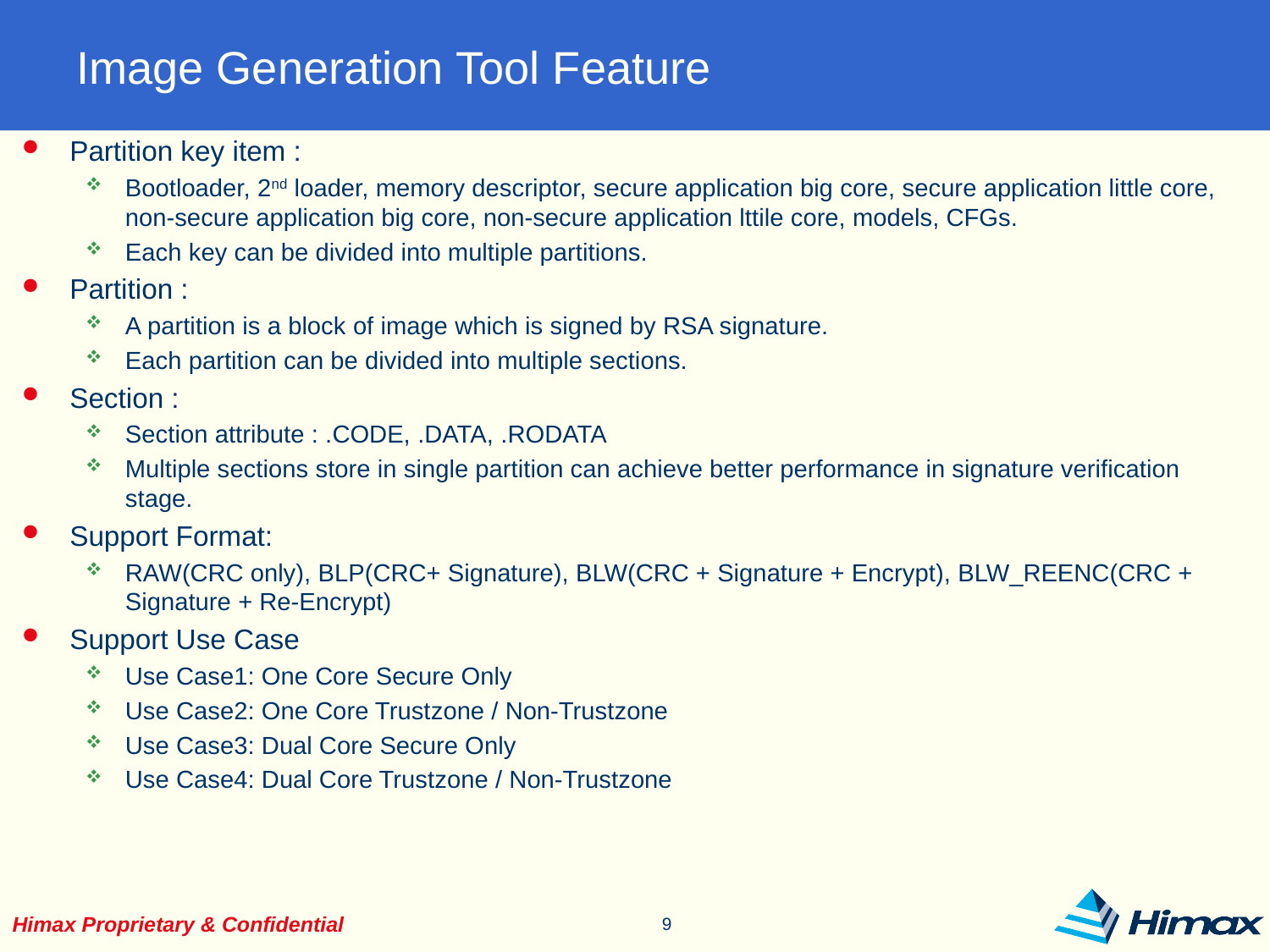

# Image Generation Tool Feature
Partition key item :
Bootloader, 2nd loader, memory descriptor, secure application big core, secure application little core, non-secure application big core, non-secure application lttile core, models, CFGs.
Each key can be divided into multiple partitions.
Partition :
A partition is a block of image which is signed by RSA signature.
Each partition can be divided into multiple sections.
Section :
Section attribute : .CODE, .DATA, .RODATA
Multiple sections store in single partition can achieve better performance in signature verification stage.
Support Format:
RAW(CRC only), BLP(CRC+ Signature), BLW(CRC + Signature + Encrypt), BLW_REENC(CRC + Signature + Re-Encrypt)
Support Use Case
Use Case1: One Core Secure Only
Use Case2: One Core Trustzone / Non-Trustzone
Use Case3: Dual Core Secure Only
Use Case4: Dual Core Trustzone / Non-Trustzone

9